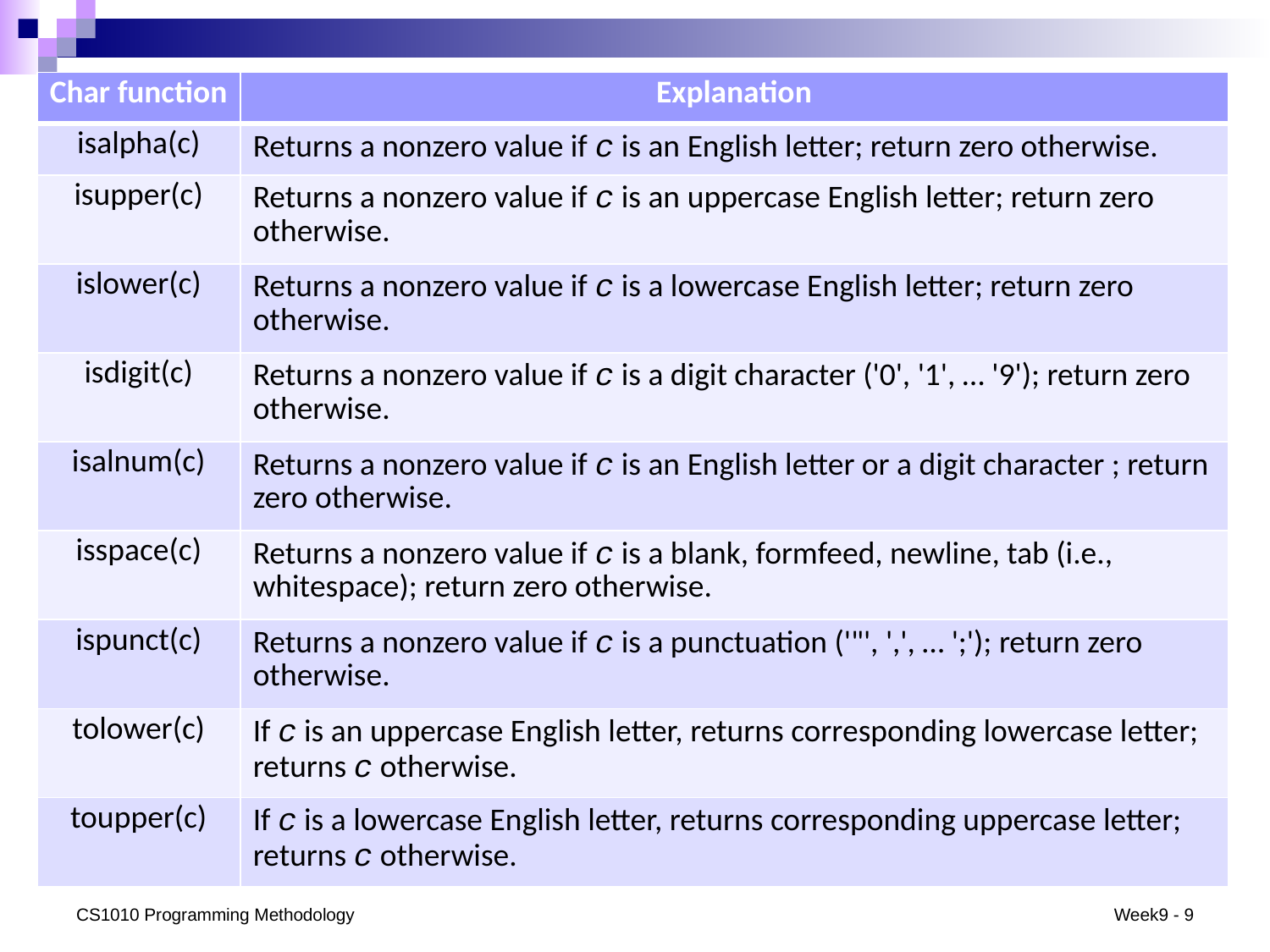

| Char function | Explanation |
| --- | --- |
| isalpha(c) | Returns a nonzero value if c is an English letter; return zero otherwise. |
| isupper(c) | Returns a nonzero value if c is an uppercase English letter; return zero otherwise. |
| islower(c) | Returns a nonzero value if c is a lowercase English letter; return zero otherwise. |
| isdigit(c) | Returns a nonzero value if c is a digit character ('0', '1', … '9'); return zero otherwise. |
| isalnum(c) | Returns a nonzero value if c is an English letter or a digit character ; return zero otherwise. |
| isspace(c) | Returns a nonzero value if c is a blank, formfeed, newline, tab (i.e., whitespace); return zero otherwise. |
| ispunct(c) | Returns a nonzero value if c is a punctuation ('"', ',', … ';'); return zero otherwise. |
| tolower(c) | If c is an uppercase English letter, returns corresponding lowercase letter; returns c otherwise. |
| toupper(c) | If c is a lowercase English letter, returns corresponding uppercase letter; returns c otherwise. |
CS1010 Programming Methodology
Week9 - 9